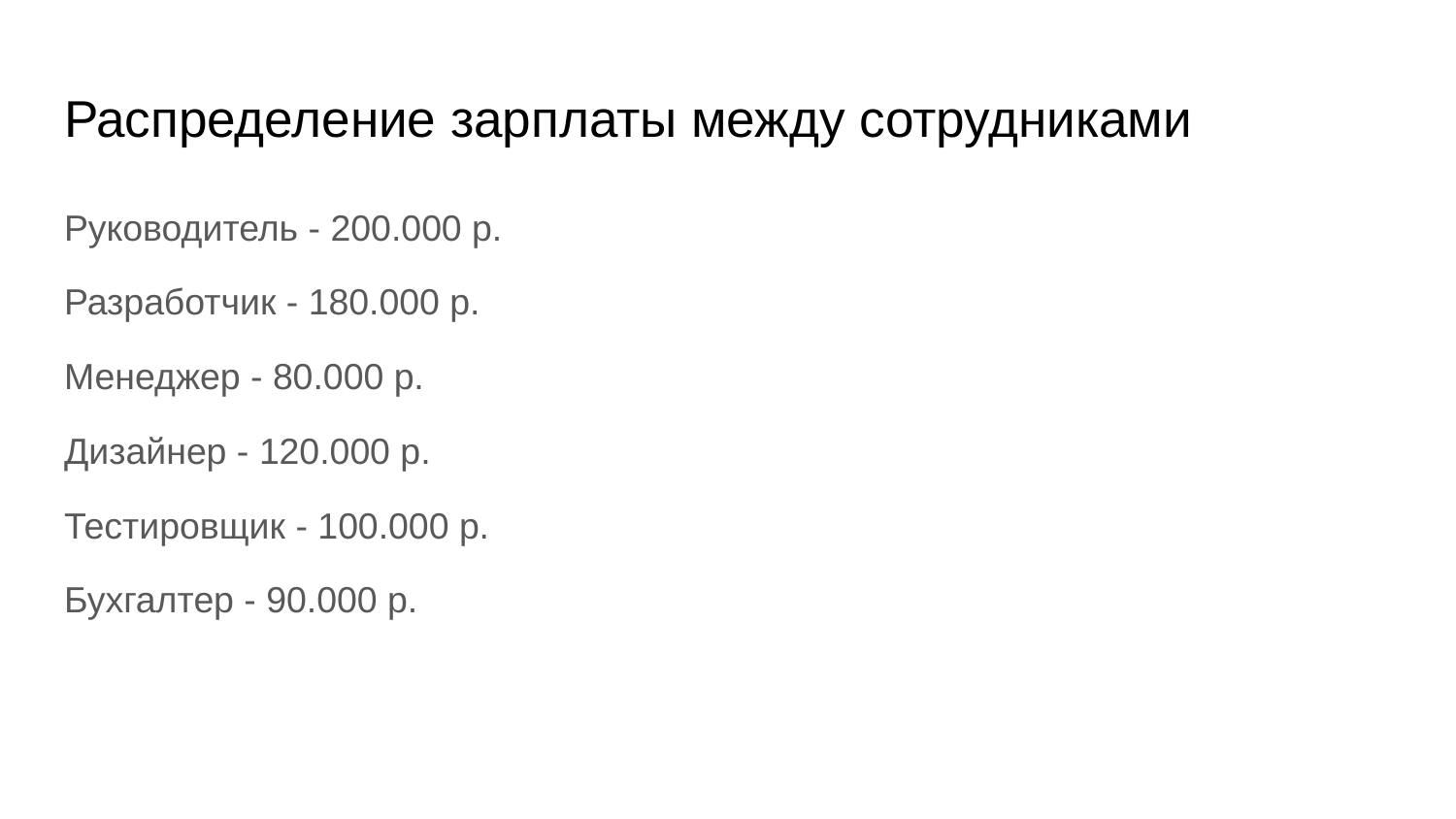

# Распределение зарплаты между сотрудниками
Руководитель - 200.000 р.
Разработчик - 180.000 р.
Менеджер - 80.000 р.
Дизайнер - 120.000 р.
Тестировщик - 100.000 р.
Бухгалтер - 90.000 р.